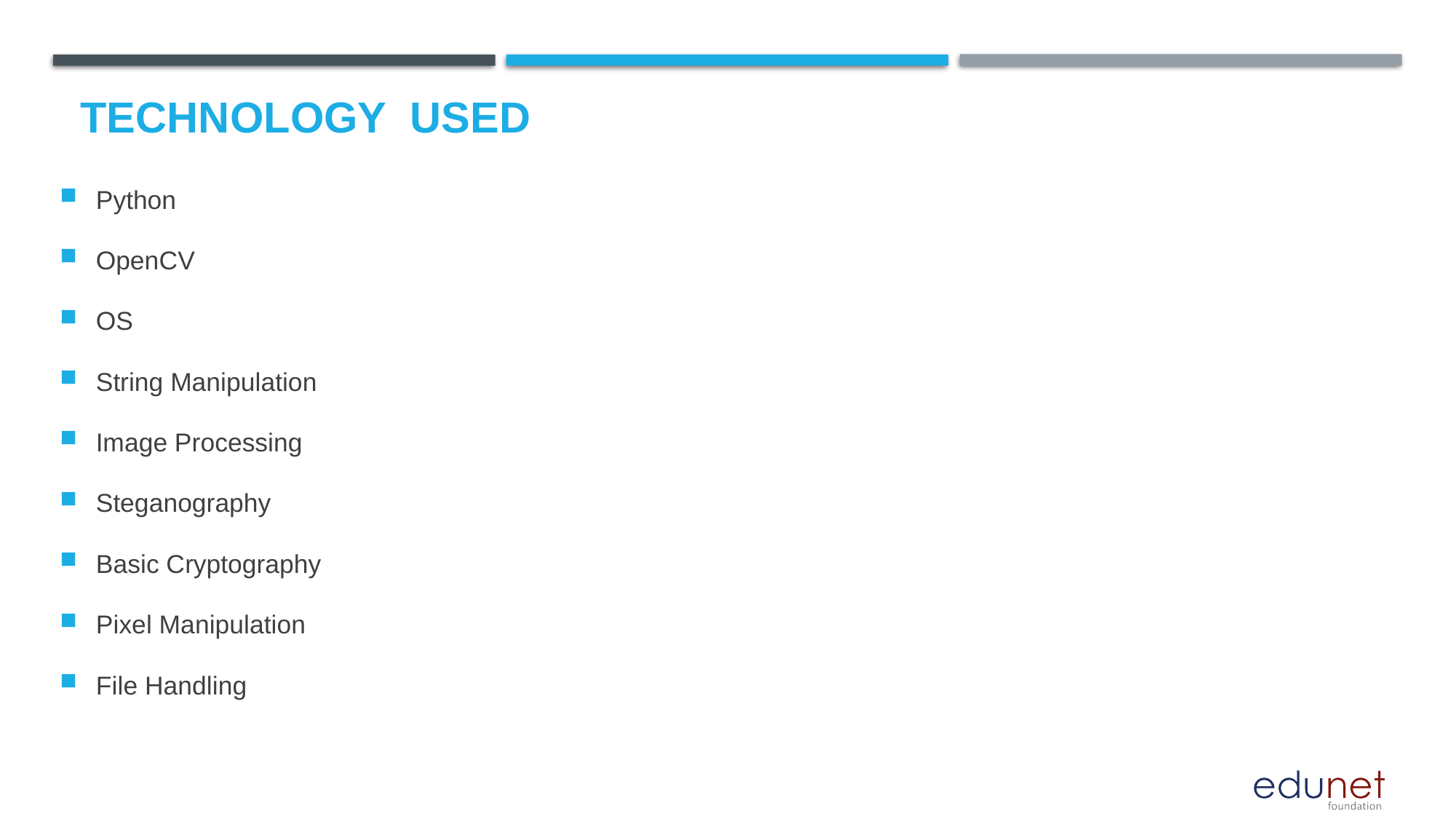

# Technology  used
Python
OpenCV
OS
String Manipulation
Image Processing
Steganography
Basic Cryptography
Pixel Manipulation
File Handling